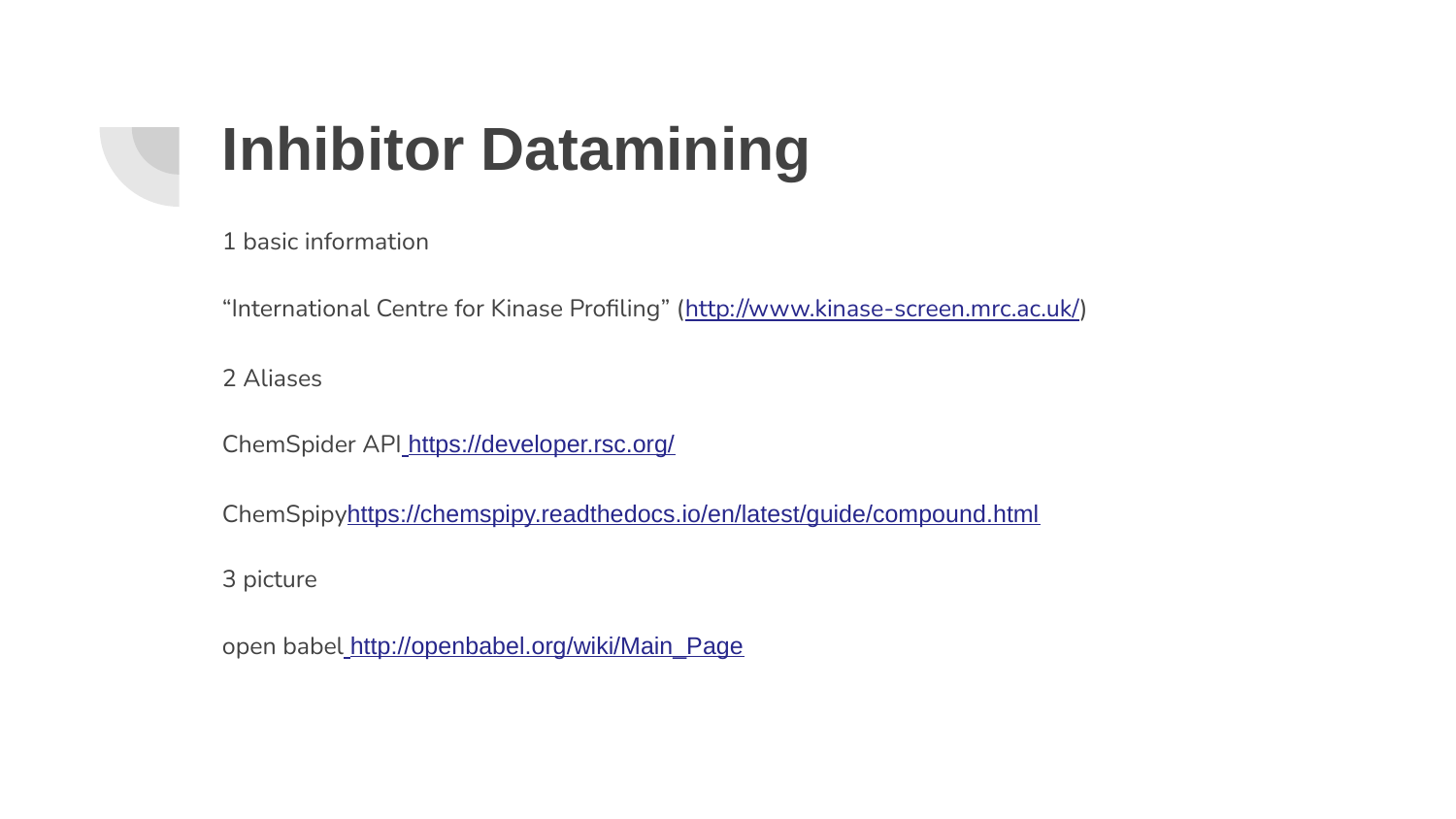

# Inhibitor Datamining
1 basic information
“International Centre for Kinase Profiling” (http://www.kinase-screen.mrc.ac.uk/)
2 Aliases
ChemSpider API https://developer.rsc.org/
ChemSpipyhttps://chemspipy.readthedocs.io/en/latest/guide/compound.html
3 picture
open babel http://openbabel.org/wiki/Main_Page